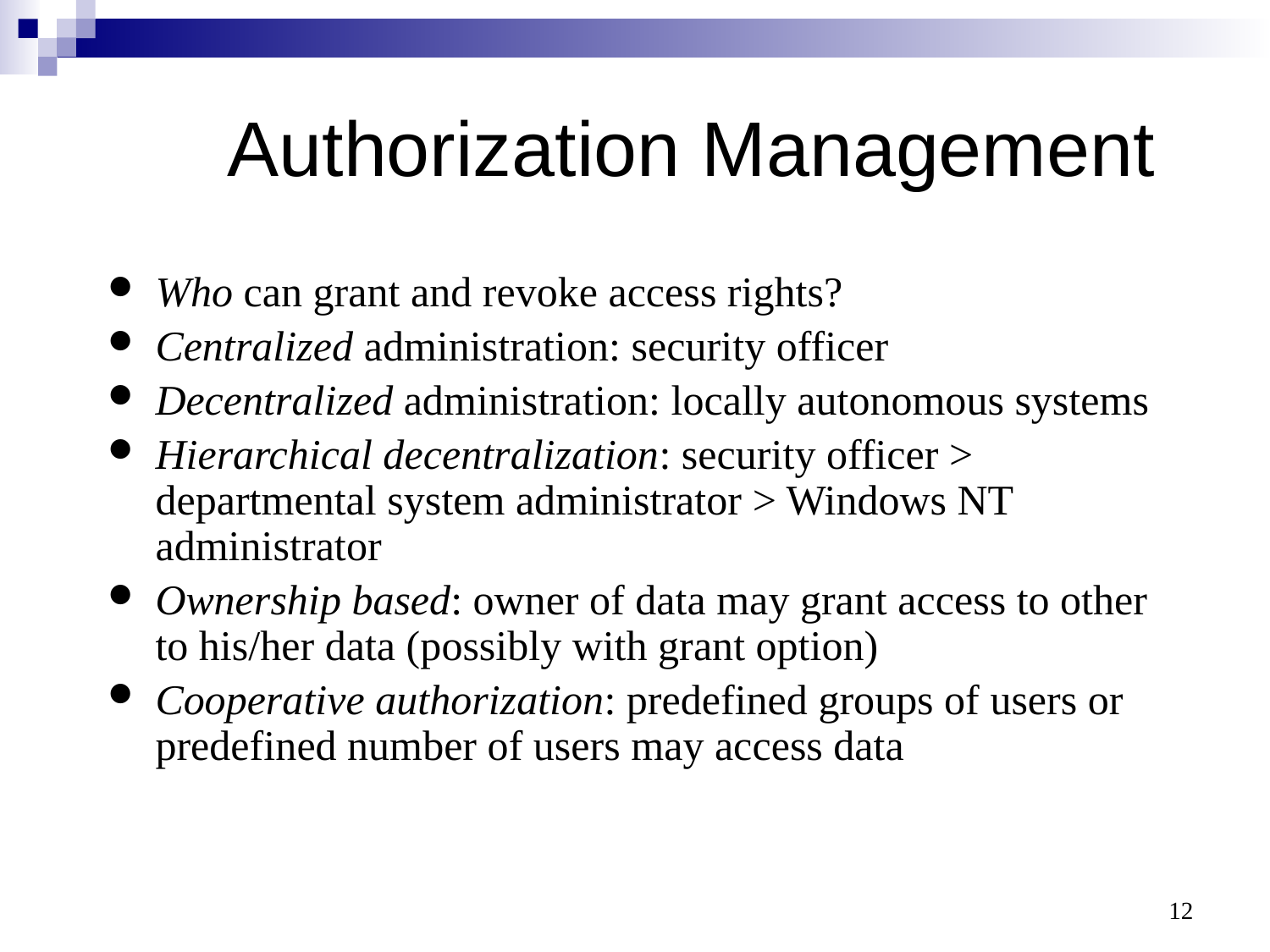

Authorization Management
Who can grant and revoke access rights?
Centralized administration: security officer
Decentralized administration: locally autonomous systems
Hierarchical decentralization: security officer > departmental system administrator > Windows NT administrator
Ownership based: owner of data may grant access to other to his/her data (possibly with grant option)
Cooperative authorization: predefined groups of users or predefined number of users may access data
12